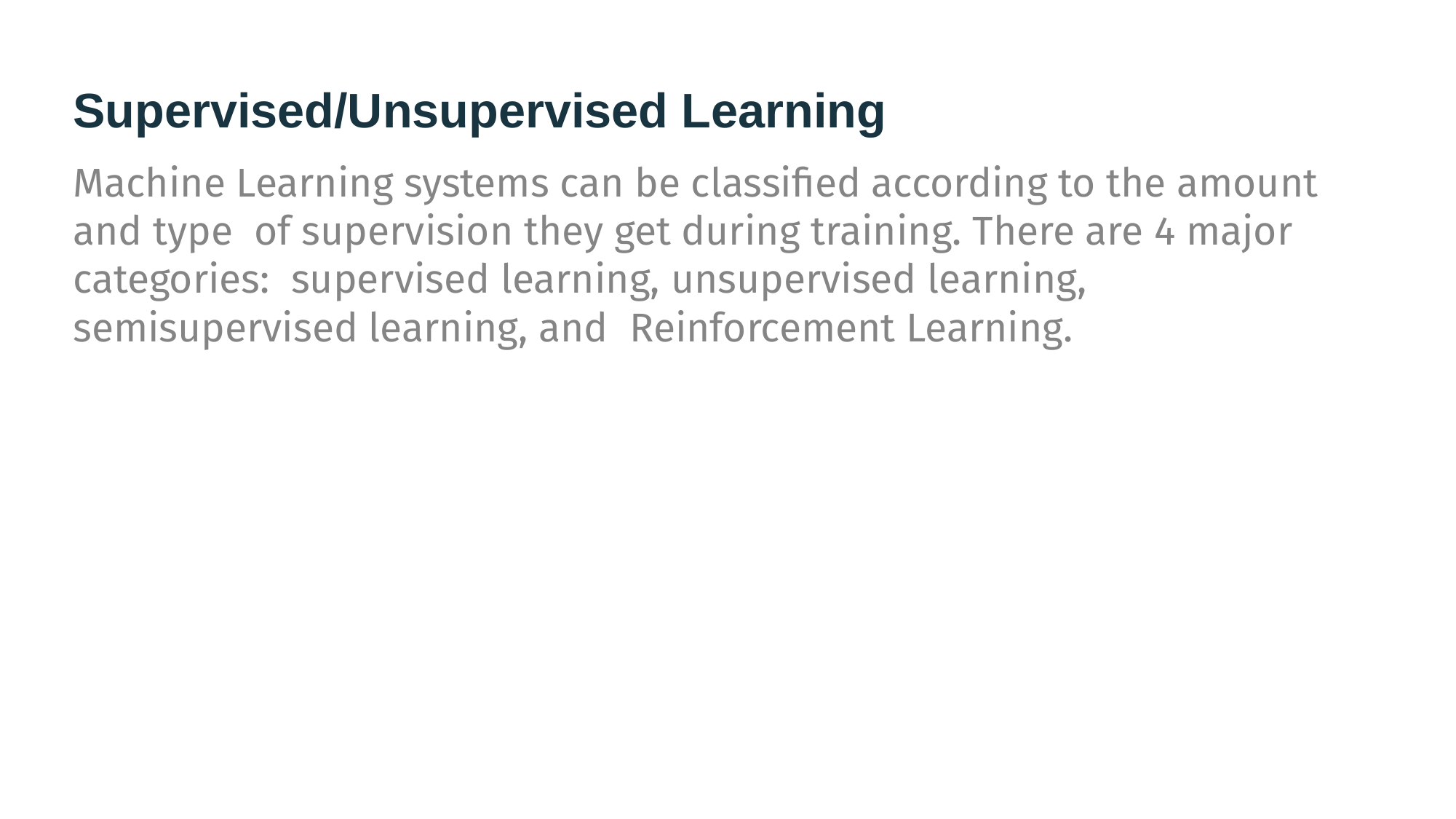

# Supervised/Unsupervised Learning
Machine Learning systems can be classified according to the amount and type  of supervision they get during training. There are 4 major categories:  supervised learning, unsupervised learning, semisupervised learning, and  Reinforcement Learning.